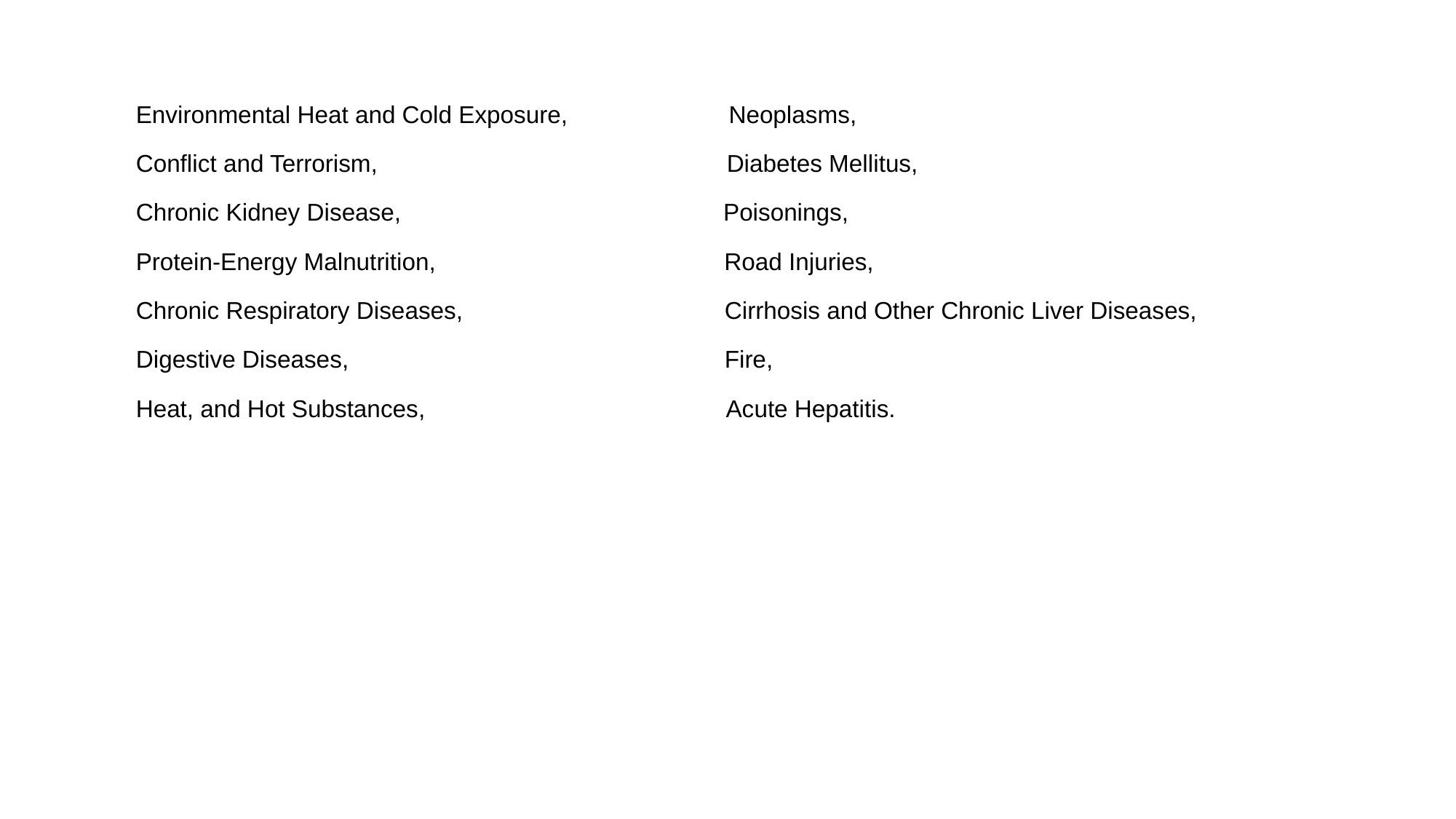

Environmental Heat and Cold Exposure,                        Neoplasms,
Conflict and Terrorism,                                                    Diabetes Mellitus,
Chronic Kidney Disease,                                                Poisonings,
Protein-Energy Malnutrition,                                           Road Injuries,
Chronic Respiratory Diseases,                                       Cirrhosis and Other Chronic Liver Diseases,
Digestive Diseases,                                                        Fire,
Heat, and Hot Substances,                                             Acute Hepatitis.